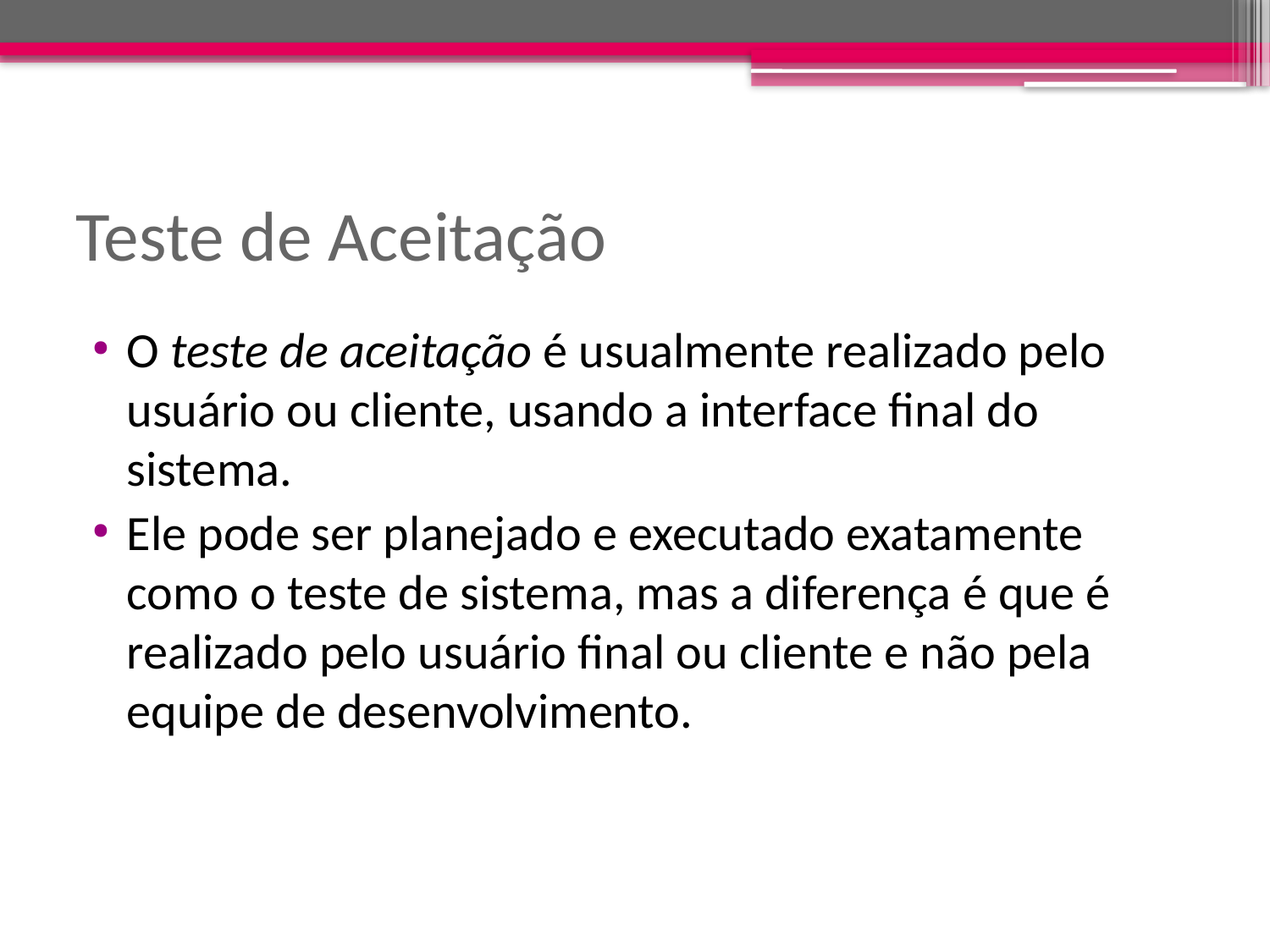

# Teste de Aceitação
O teste de aceitação é usualmente realizado pelo usuário ou cliente, usando a interface final do sistema.
Ele pode ser planejado e executado exatamente como o teste de sistema, mas a diferença é que é realizado pelo usuário final ou cliente e não pela equipe de desenvolvimento.